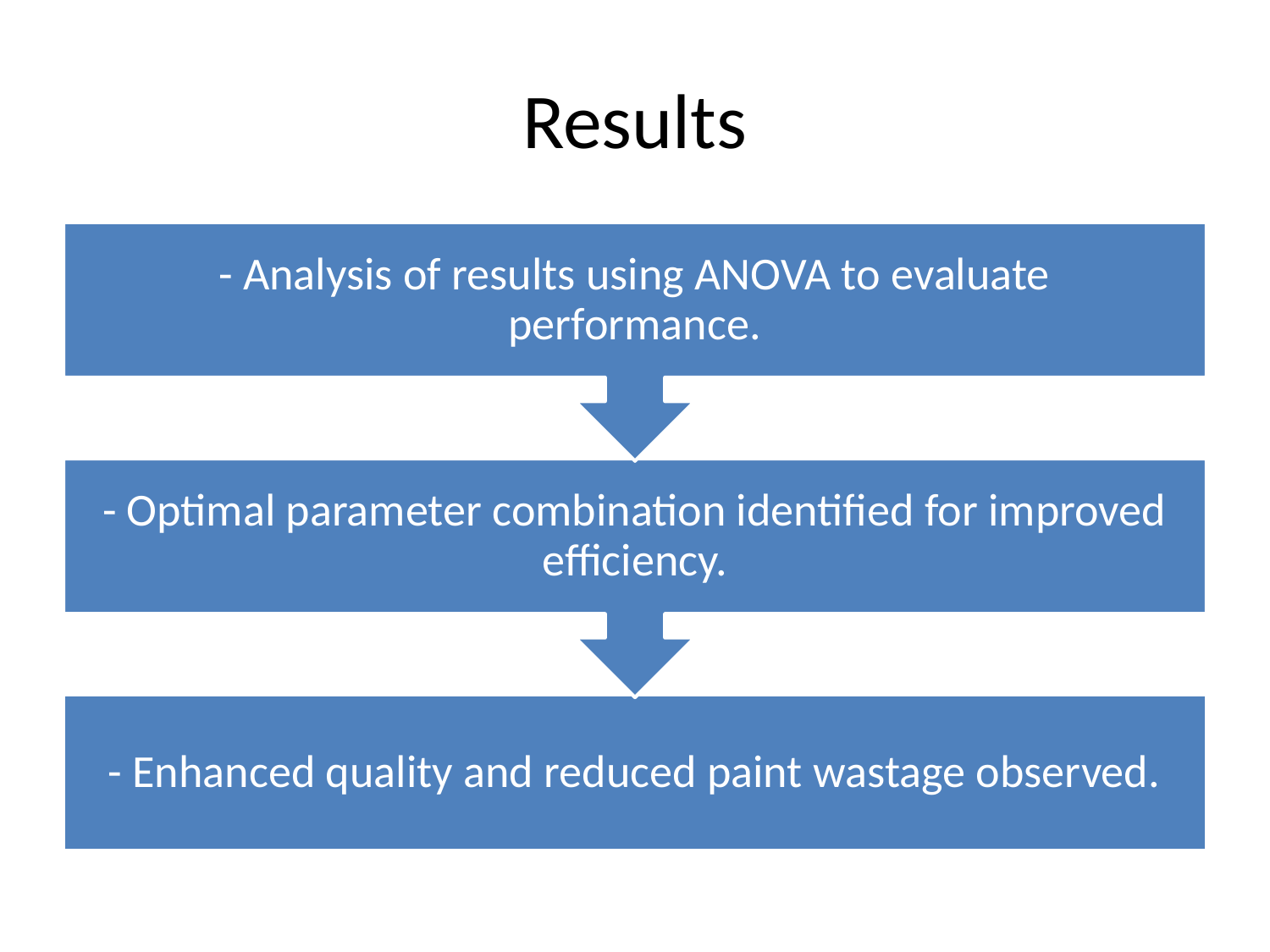

# Results
- Enhanced quality and reduced paint wastage observed.
- Optimal parameter combination identified for improved efficiency.
- Analysis of results using ANOVA to evaluate performance.